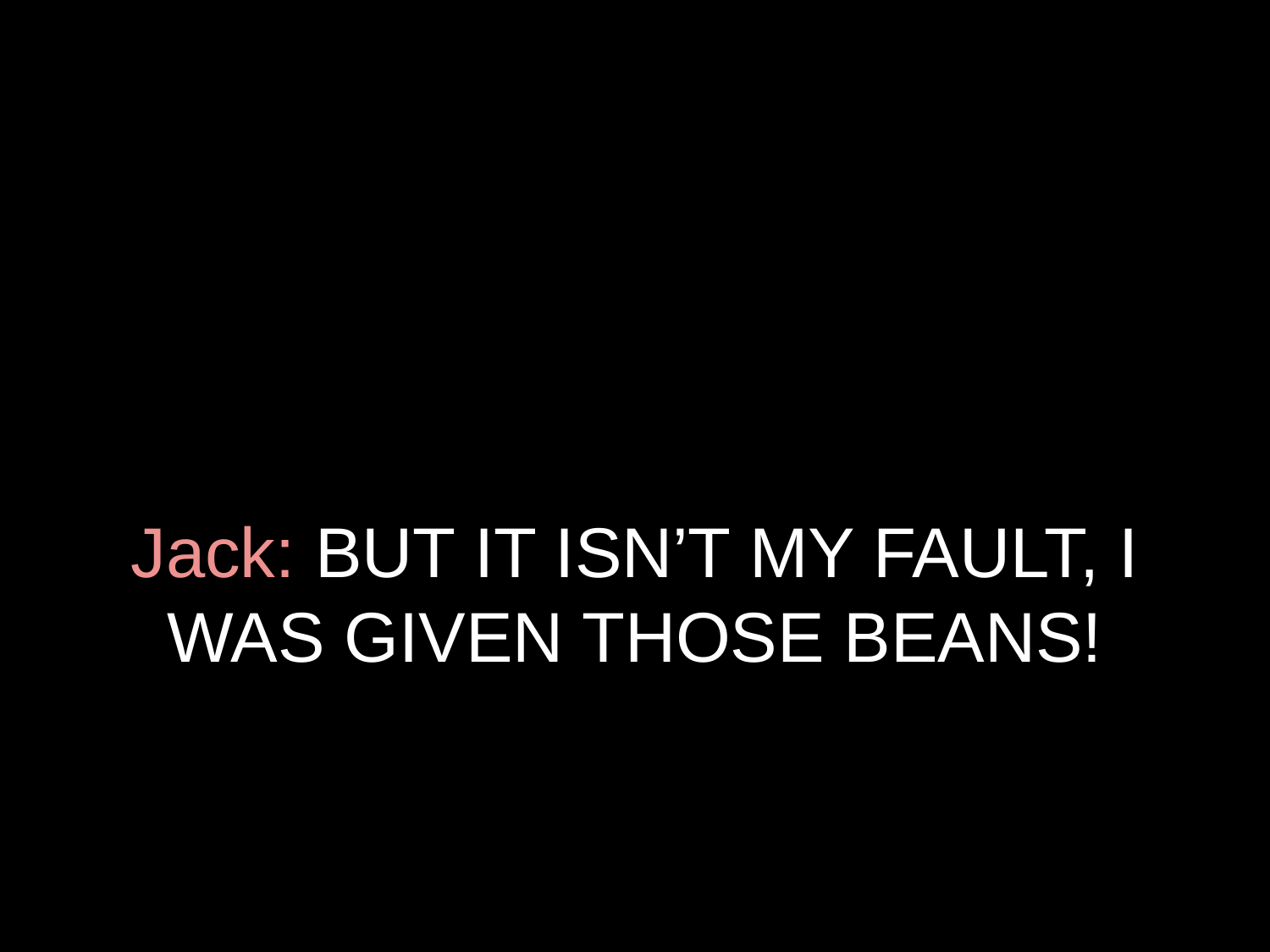

# Jack: BUT IT ISN’T MY FAULT, I WAS GIVEN THOSE BEANS!